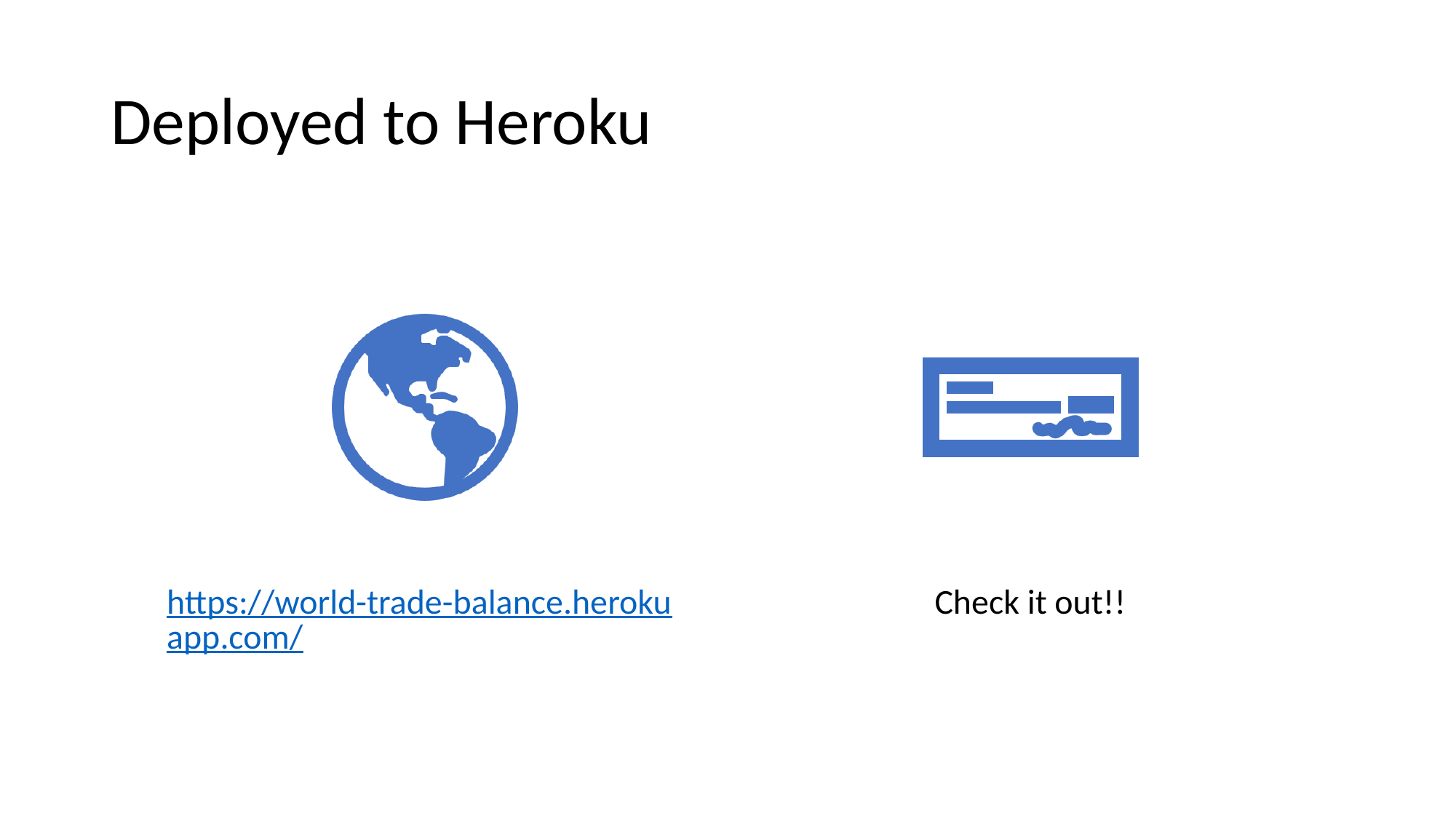

# Deployed to Heroku
https://world-trade-balance.herokuapp.com/
Check it out!!